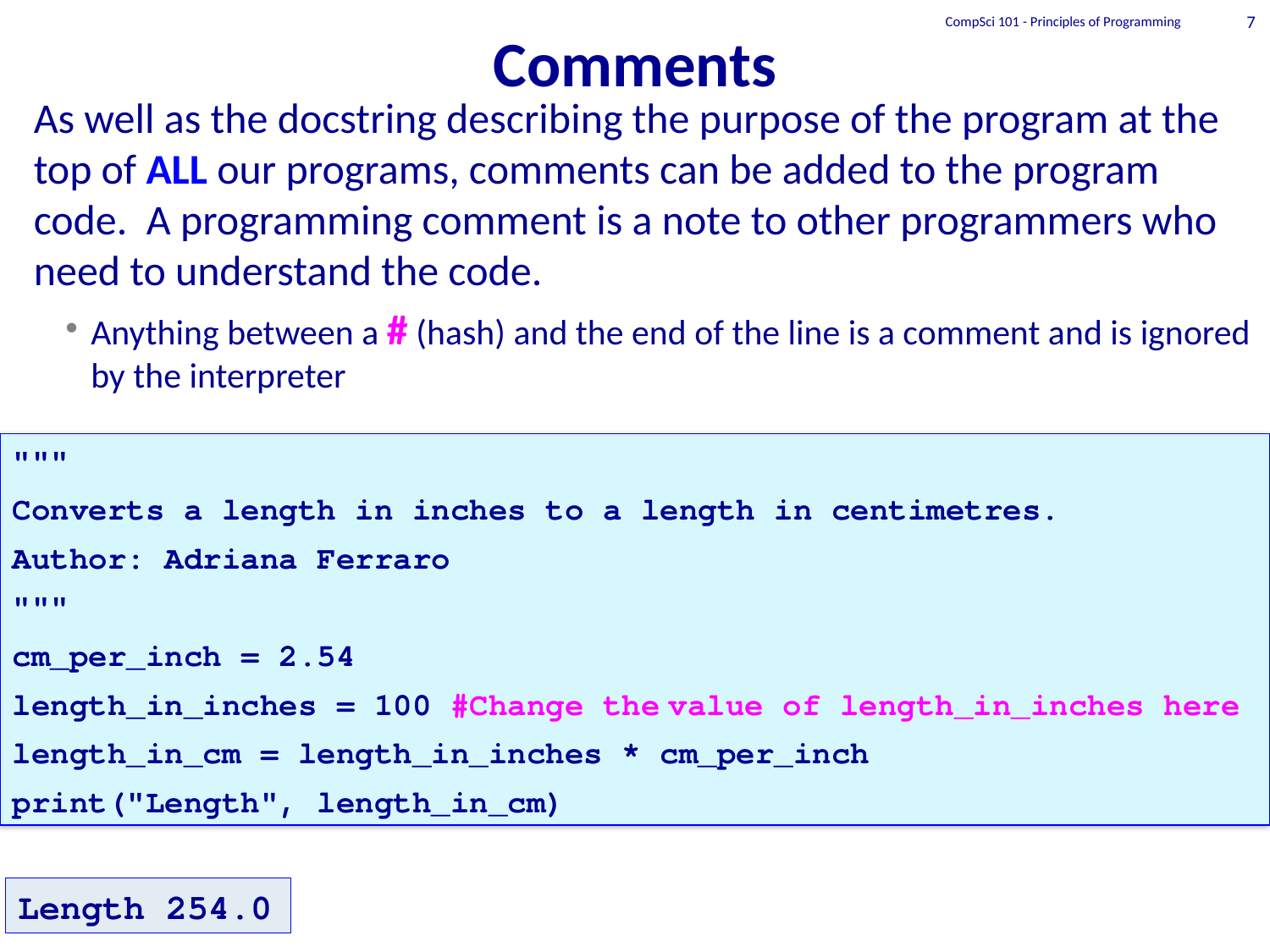

# Comments
CompSci 101 - Principles of Programming
7
As well as the docstring describing the purpose of the program at the top of ALL our programs, comments can be added to the program code.  A programming comment is a note to other programmers who need to understand the code.
Anything between a # (hash) and the end of the line is a comment and is ignored by the interpreter

"""
Converts a length in inches to a length in centimetres.
Author: Adriana Ferraro
"""
cm_per_inch = 2.54
length_in_inches = 100 #Change the value of length_in_inches here
length_in_cm = length_in_inches * cm_per_inch
print("Length", length_in_cm)
Length 254.0